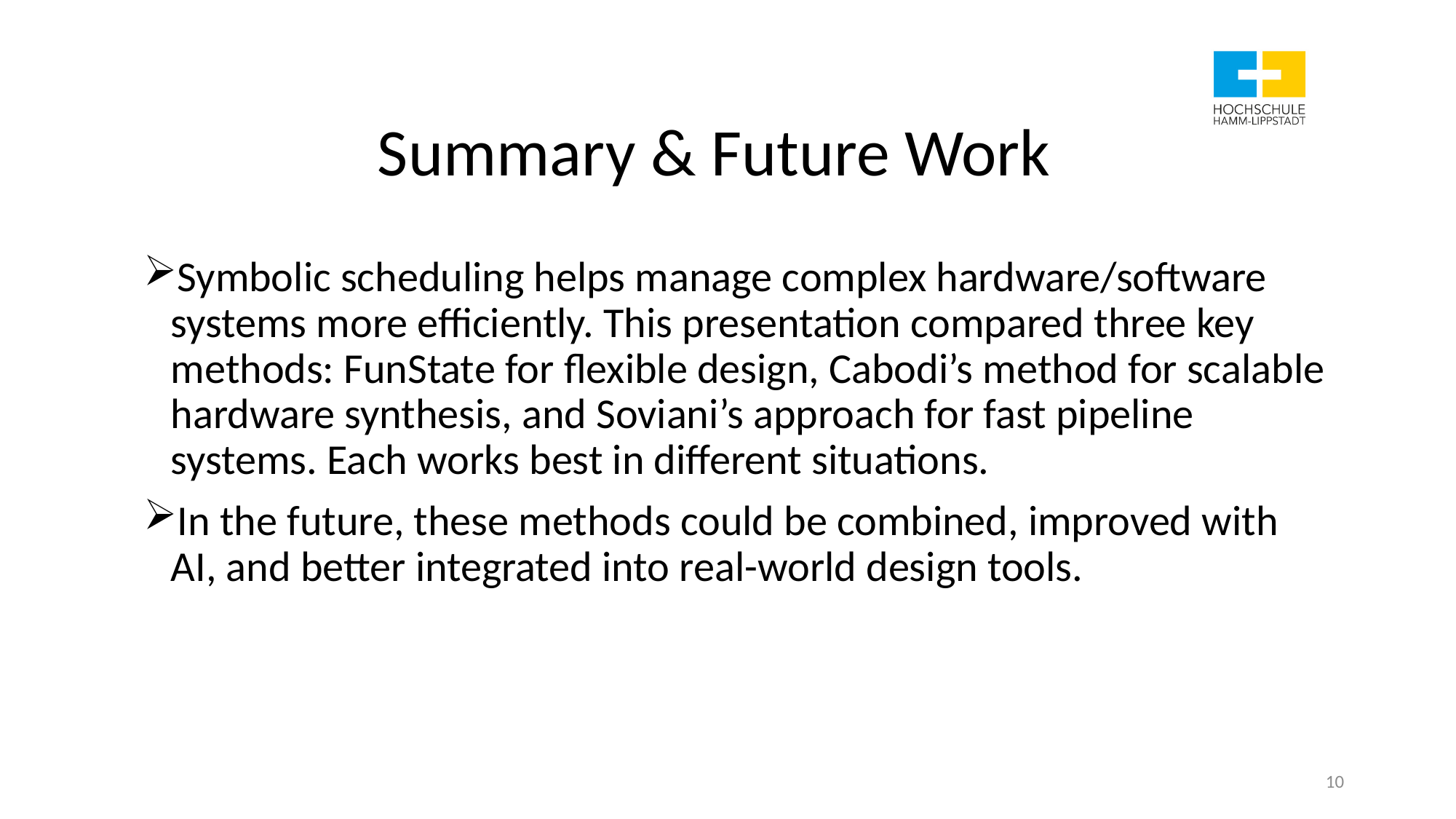

# Summary & Future Work
Symbolic scheduling helps manage complex hardware/software systems more efficiently. This presentation compared three key methods: FunState for flexible design, Cabodi’s method for scalable hardware synthesis, and Soviani’s approach for fast pipeline systems. Each works best in different situations.
In the future, these methods could be combined, improved with AI, and better integrated into real-world design tools.
10